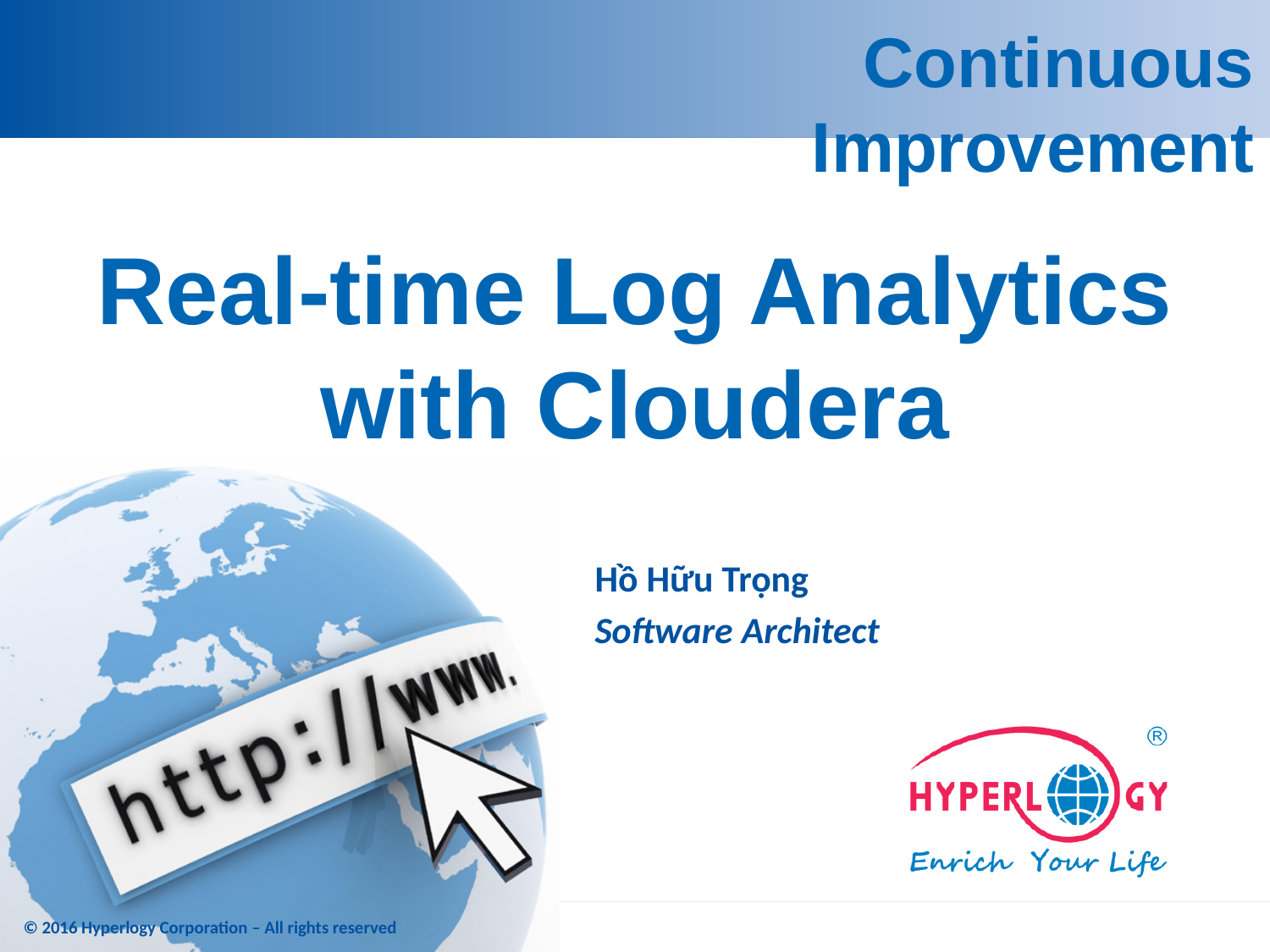

# Real-time Log Analytics with Cloudera
Hồ Hữu Trọng
Software Architect
© 2016 Hyperlogy Corporation – All rights reserved